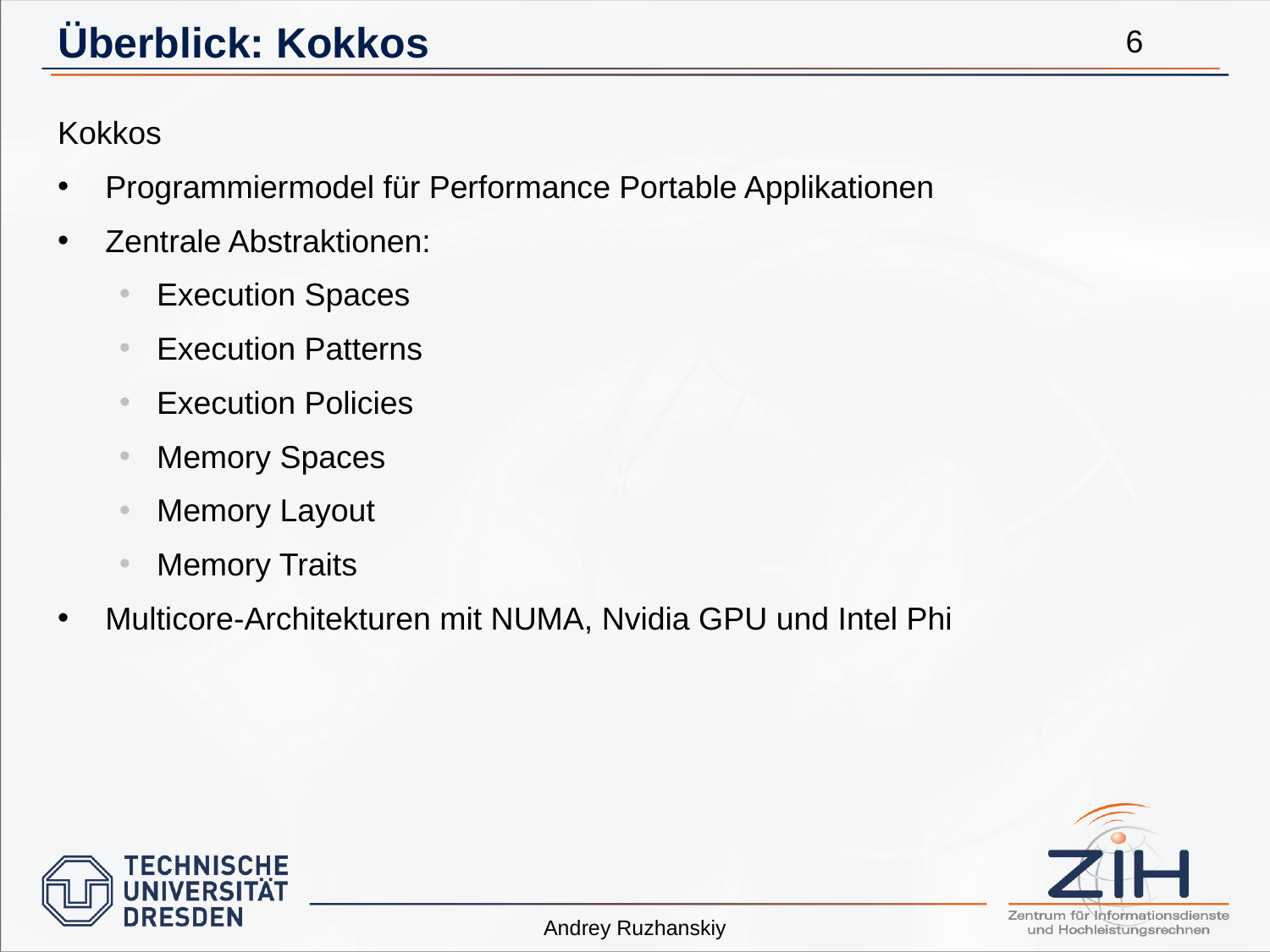

# Überblick: Kokkos
6
Kokkos
Programmiermodel für Performance Portable Applikationen
Zentrale Abstraktionen:
Execution Spaces
Execution Patterns
Execution Policies
Memory Spaces
Memory Layout
Memory Traits
Multicore-Architekturen mit NUMA, Nvidia GPU und Intel Phi

Andrey Ruzhanskiy